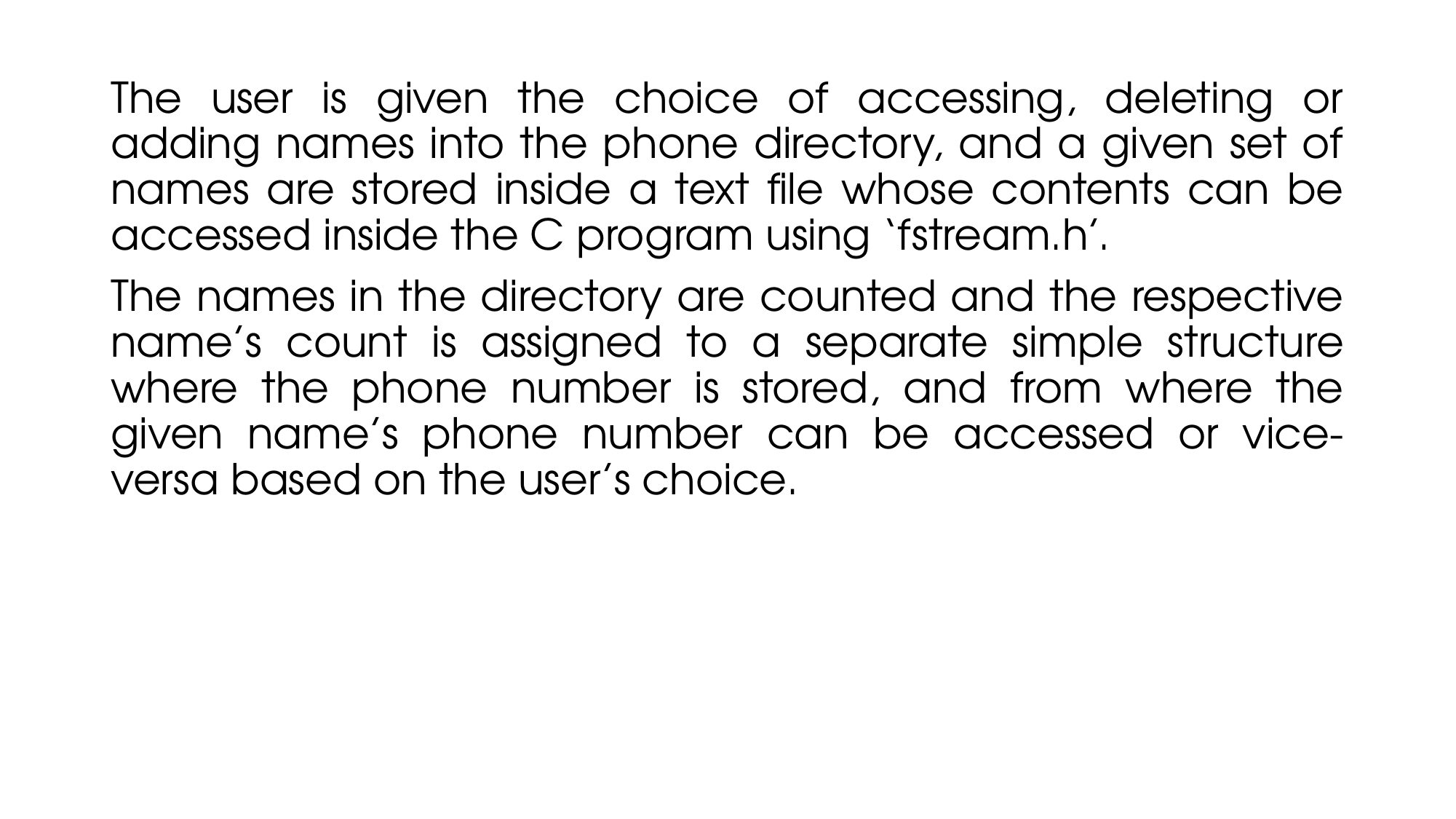

The user is given the choice of accessing, deleting or adding names into the phone directory, and a given set of names are stored inside a text file whose contents can be accessed inside the C program using ‘fstream.h’.
The names in the directory are counted and the respective name’s count is assigned to a separate simple structure where the phone number is stored, and from where the given name’s phone number can be accessed or vice-versa based on the user’s choice.